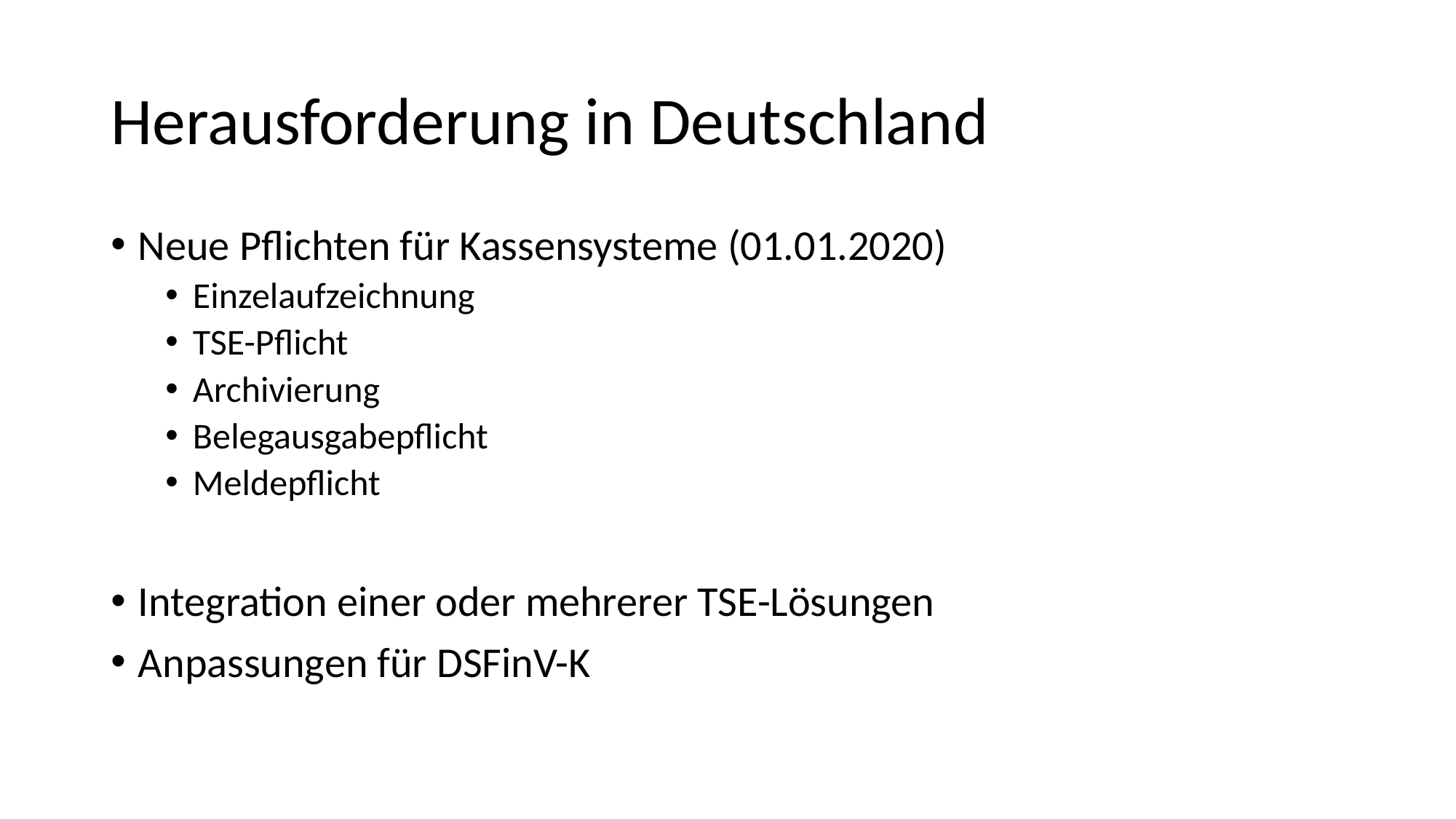

# Herausforderung in Deutschland
Neue Pflichten für Kassensysteme (01.01.2020)
Einzelaufzeichnung
TSE-Pflicht
Archivierung
Belegausgabepflicht
Meldepflicht

Integration einer oder mehrerer TSE-Lösungen
Anpassungen für DSFinV-K